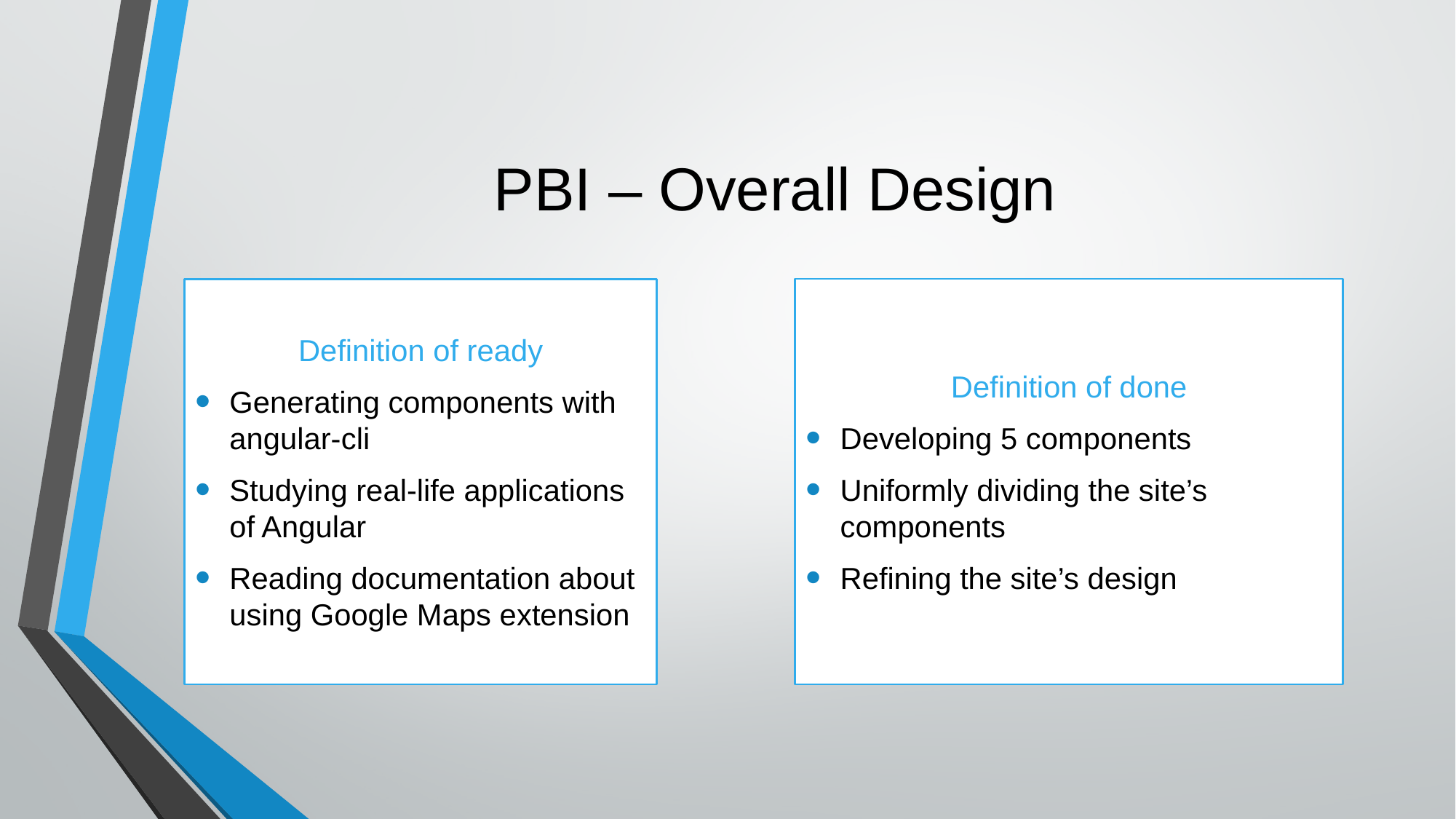

# PBI – Overall Design
Definition of done
Developing 5 components
Uniformly dividing the site’s components
Refining the site’s design
Definition of ready
Generating components with angular-cli
Studying real-life applications of Angular
Reading documentation about using Google Maps extension